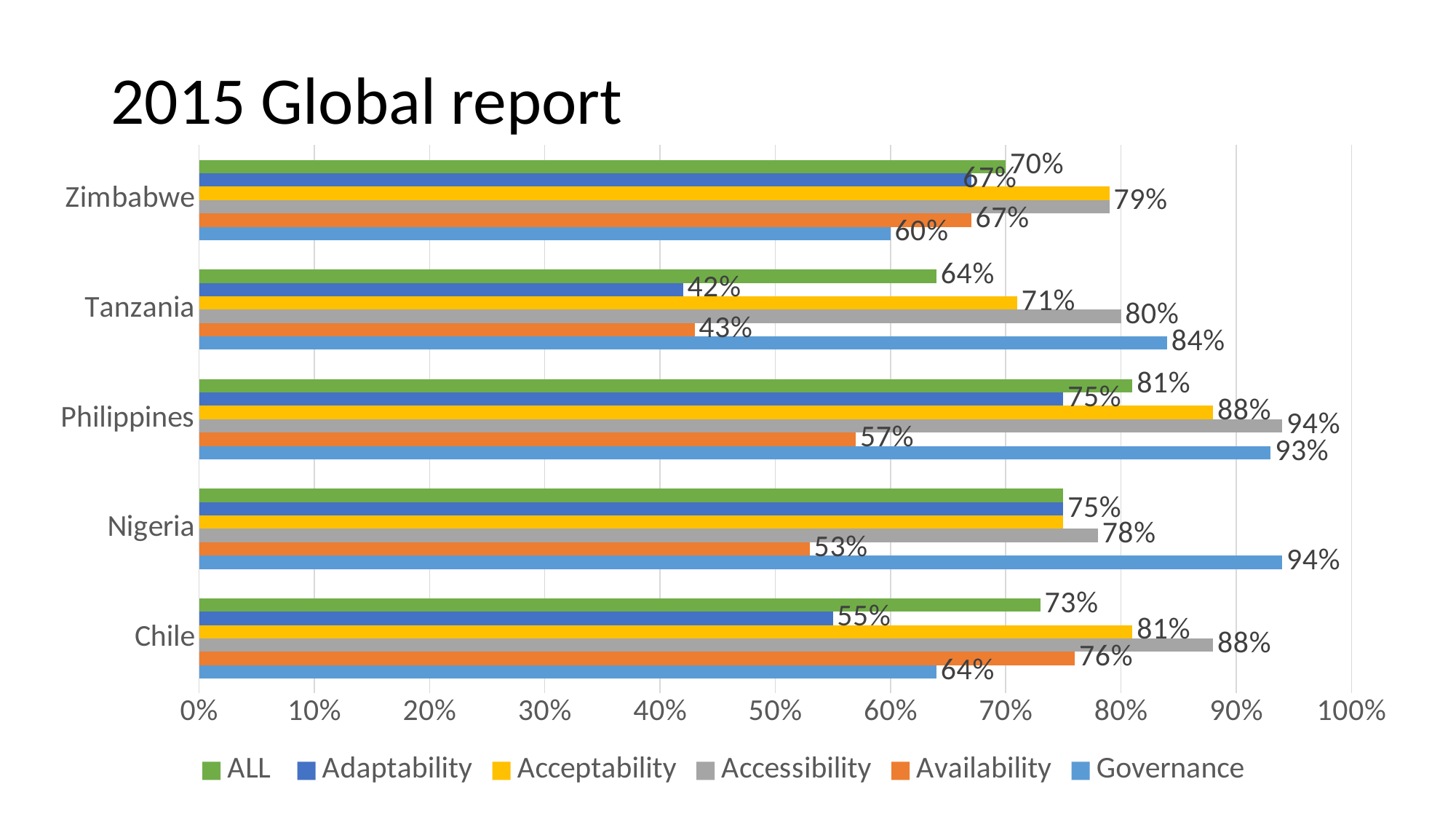

# 2015 Global report

### Chart

| Category | Governance | Availability | Accessibility | Acceptability | Adaptability | ALL  |
|---|---|---|---|---|---|---|
| Chile | 0.64 | 0.76 | 0.88 | 0.81 | 0.55 | 0.73 |
| Nigeria | 0.94 | 0.53 | 0.78 | 0.75 | 0.75 | 0.75 |
| Philippines | 0.93 | 0.57 | 0.94 | 0.88 | 0.75 | 0.81 |
| Tanzania | 0.84 | 0.43 | 0.8 | 0.71 | 0.42 | 0.64 |
| Zimbabwe | 0.6 | 0.67 | 0.79 | 0.79 | 0.67 | 0.7 |